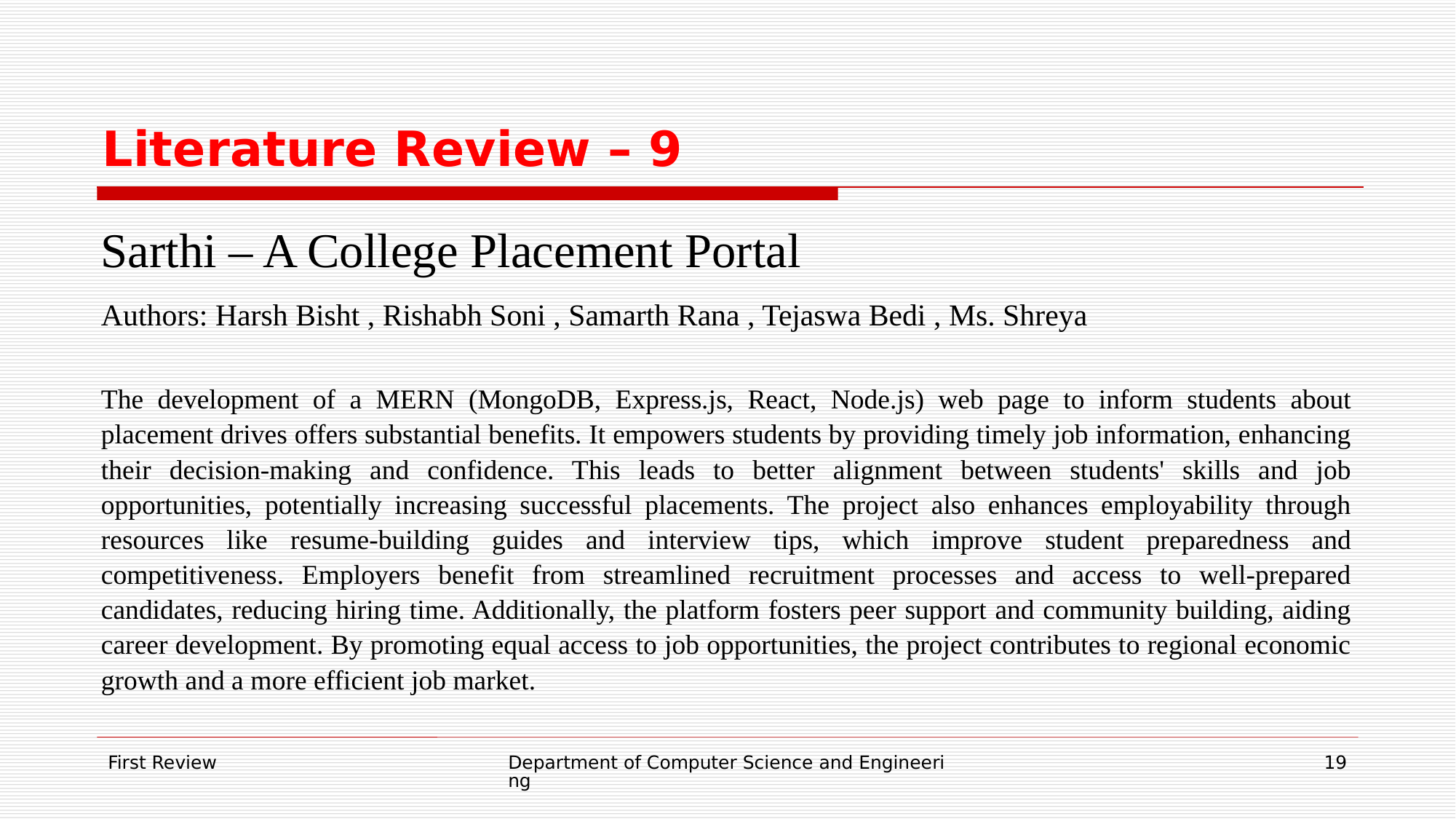

# Literature Review – 9
Sarthi – A College Placement Portal
Authors: Harsh Bisht , Rishabh Soni , Samarth Rana , Tejaswa Bedi , Ms. Shreya

The development of a MERN (MongoDB, Express.js, React, Node.js) web page to inform students about placement drives offers substantial benefits. It empowers students by providing timely job information, enhancing their decision-making and confidence. This leads to better alignment between students' skills and job opportunities, potentially increasing successful placements. The project also enhances employability through resources like resume-building guides and interview tips, which improve student preparedness and competitiveness. Employers benefit from streamlined recruitment processes and access to well-prepared candidates, reducing hiring time. Additionally, the platform fosters peer support and community building, aiding career development. By promoting equal access to job opportunities, the project contributes to regional economic growth and a more efficient job market.

First Review
Department of Computer Science and Engineering
19